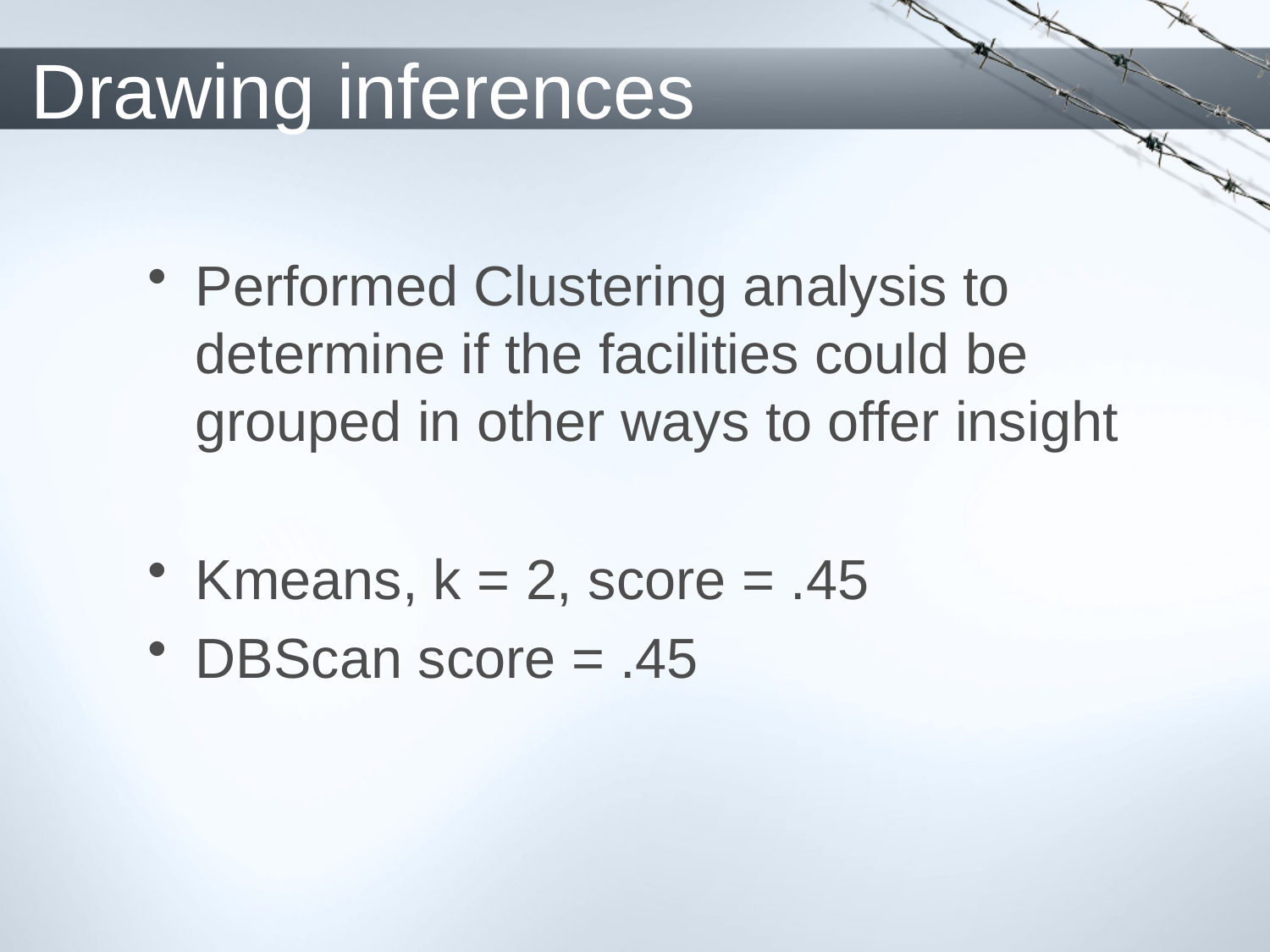

# Drawing inferences
Performed Clustering analysis to determine if the facilities could be grouped in other ways to offer insight

Kmeans, k = 2, score = .45
DBScan score = .45